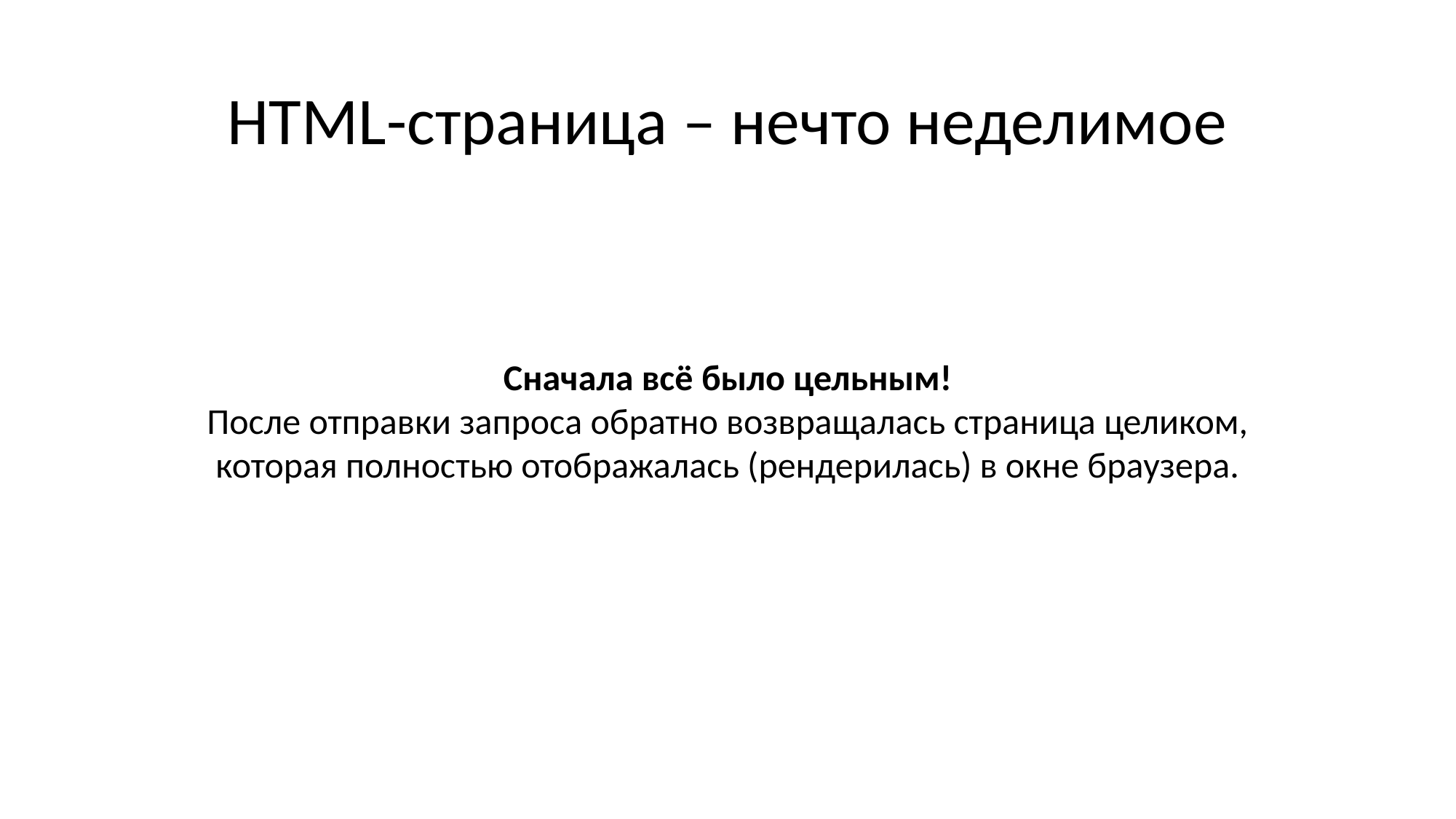

# HTML-страница – нечто неделимое
Сначала всё было цельным!
После отправки запроса обратно возвращалась страница целиком, которая полностью отображалась (рендерилась) в окне браузера.